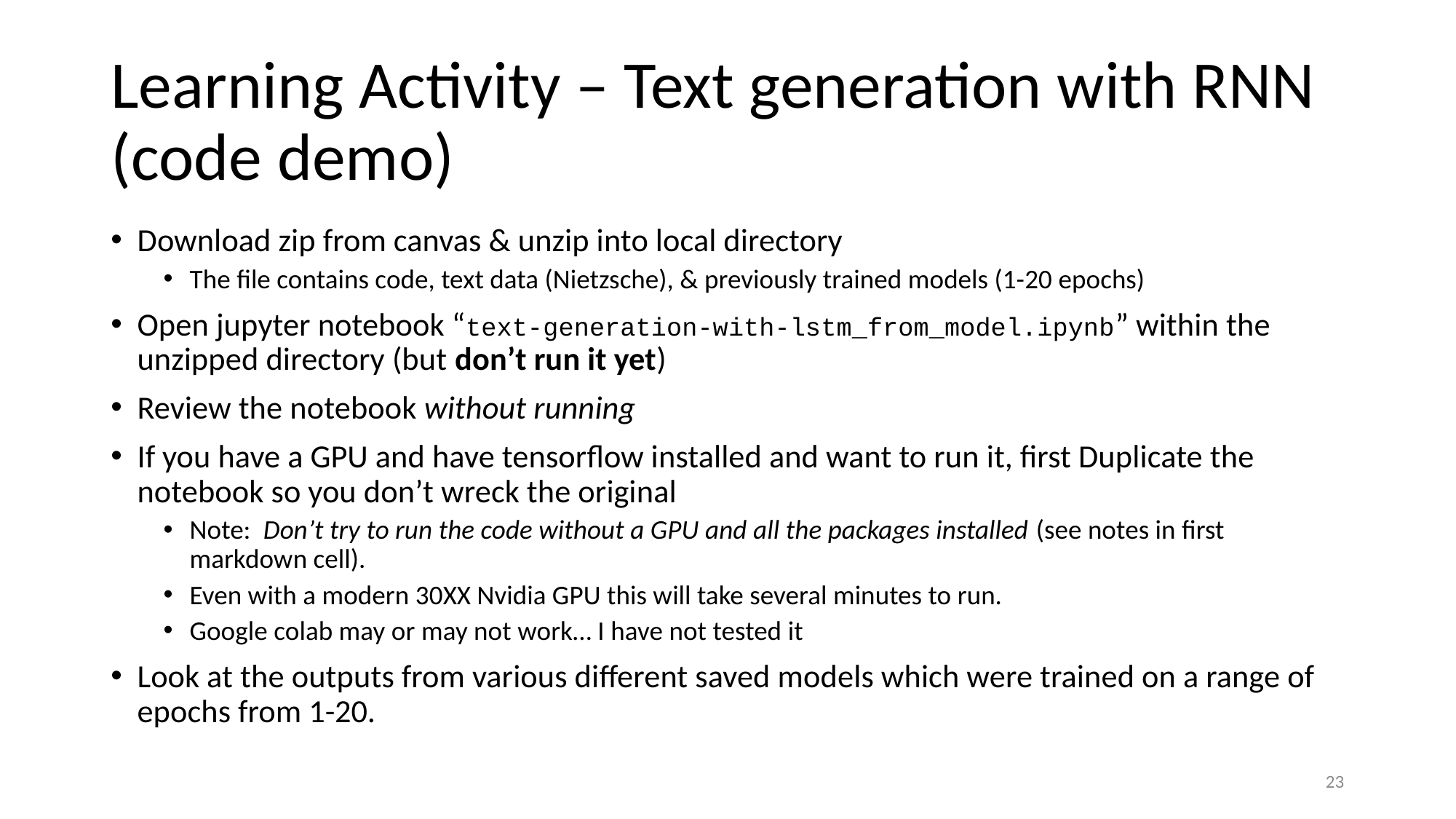

# Learning Activity – Text generation with RNN (code demo)
Download zip from canvas & unzip into local directory
The file contains code, text data (Nietzsche), & previously trained models (1-20 epochs)
Open jupyter notebook “text-generation-with-lstm_from_model.ipynb” within the unzipped directory (but don’t run it yet)
Review the notebook without running
If you have a GPU and have tensorflow installed and want to run it, first Duplicate the notebook so you don’t wreck the original
Note:  Don’t try to run the code without a GPU and all the packages installed (see notes in first markdown cell).
Even with a modern 30XX Nvidia GPU this will take several minutes to run.
Google colab may or may not work… I have not tested it
Look at the outputs from various different saved models which were trained on a range of epochs from 1-20.
23